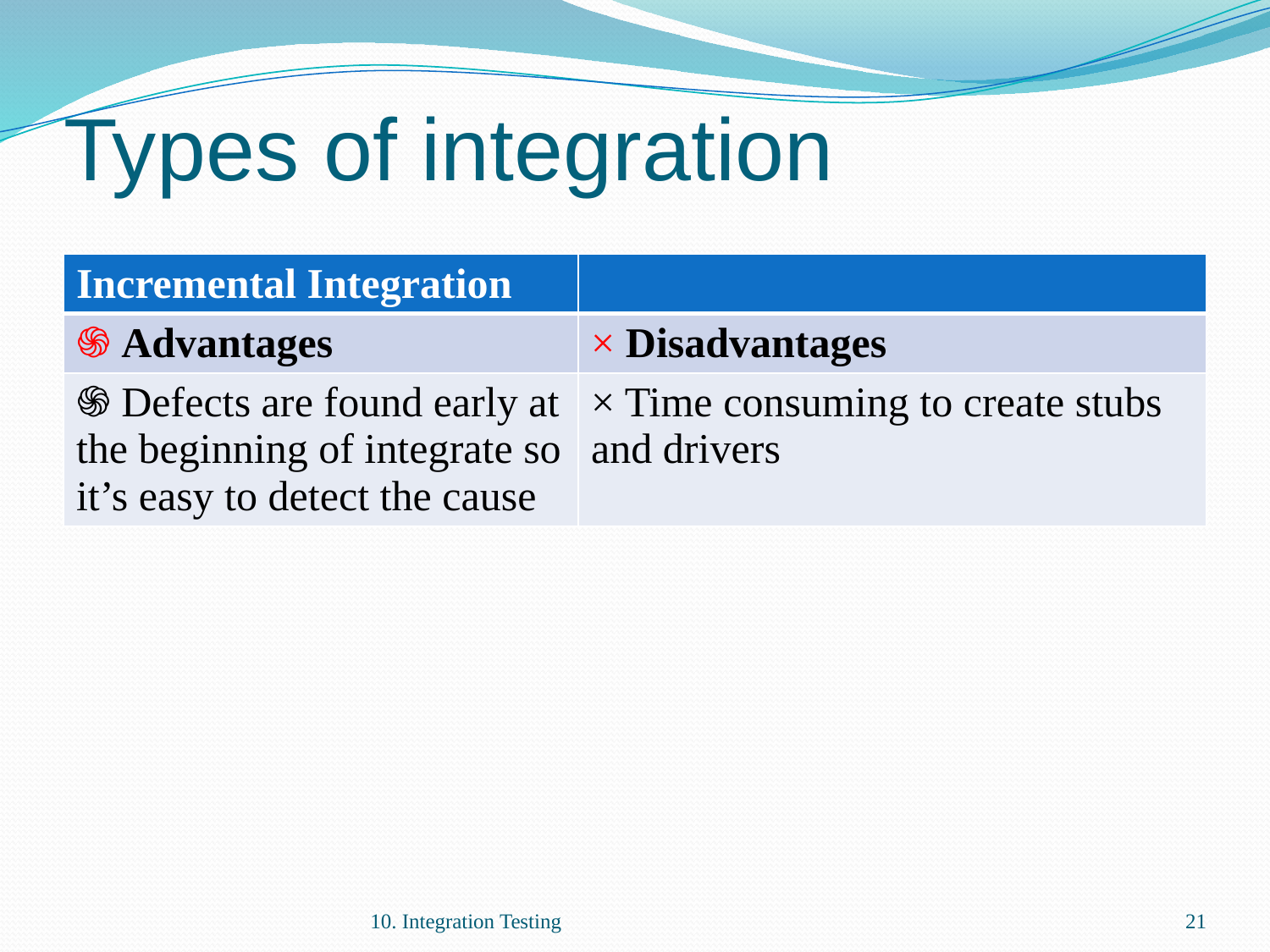

# Types of integration
| Incremental Integration |  |
| --- | --- |
| ֍ Advantages | × Disadvantages |
| ֍ Defects are found early at the beginning of integrate so it’s easy to detect the cause | × Time consuming to create stubs and drivers |
10. Integration Testing
21